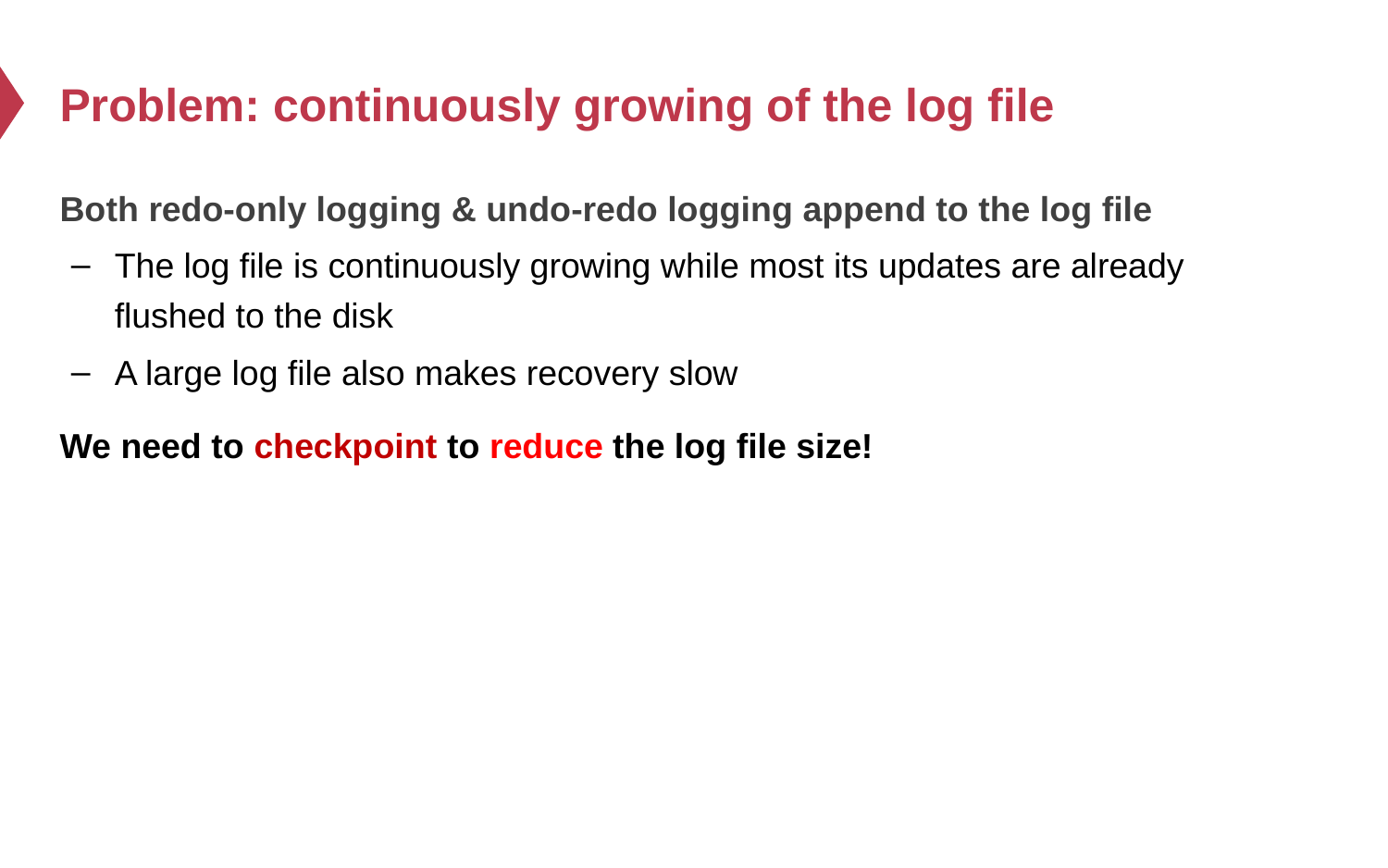

# Problem: continuously growing of the log file
Both redo-only logging & undo-redo logging append to the log file
The log file is continuously growing while most its updates are already flushed to the disk
A large log file also makes recovery slow
We need to checkpoint to reduce the log file size!

73